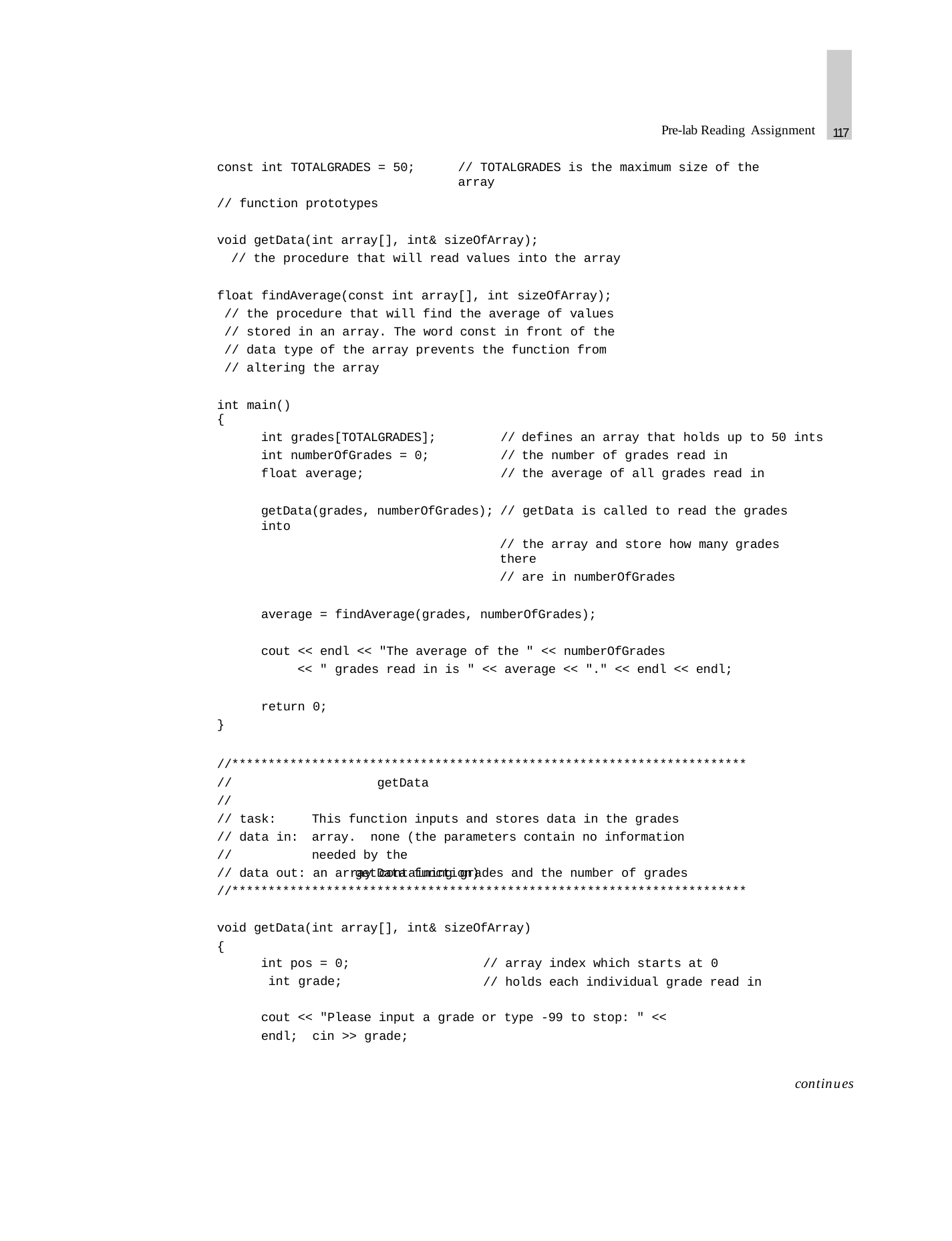

117
Pre-lab Reading Assignment
const int TOTALGRADES = 50;
// TOTALGRADES is the maximum size of the array
// function prototypes

void getData(int array[], int& sizeOfArray);
// the procedure that will read values into the array

float findAverage(const int array[], int sizeOfArray);
// the procedure that will find the average of values
// stored in an array. The word const in front of the
// data type of the array prevents the function from
// altering the array

int main()
| { |  |  |
| --- | --- | --- |
| int grades[TOTALGRADES]; | // | defines an array that holds up to 50 ints |
| int numberOfGrades = 0; | // | the number of grades read in |
| float average; | // | the average of all grades read in |
getData(grades, numberOfGrades); // getData is called to read the grades into
// the array and store how many grades there
// are in numberOfGrades

average = findAverage(grades, numberOfGrades);

cout << endl << "The average of the " << numberOfGrades
<< " grades read in is " << average << "." << endl << endl;

return 0;
}
//***********************************************************************
//
//
// task:
// data in:
//
getData
This function inputs and stores data in the grades array.  none (the parameters contain no information needed by the
getData function)
// data out: an array containing grades and the number of grades
//***********************************************************************

void getData(int array[], int& sizeOfArray)
{
int pos = 0;  int grade;
// array index which starts at 0
// holds each individual grade read in
cout << "Please input a grade or type -99 to stop: " << endl;  cin >> grade;
continues